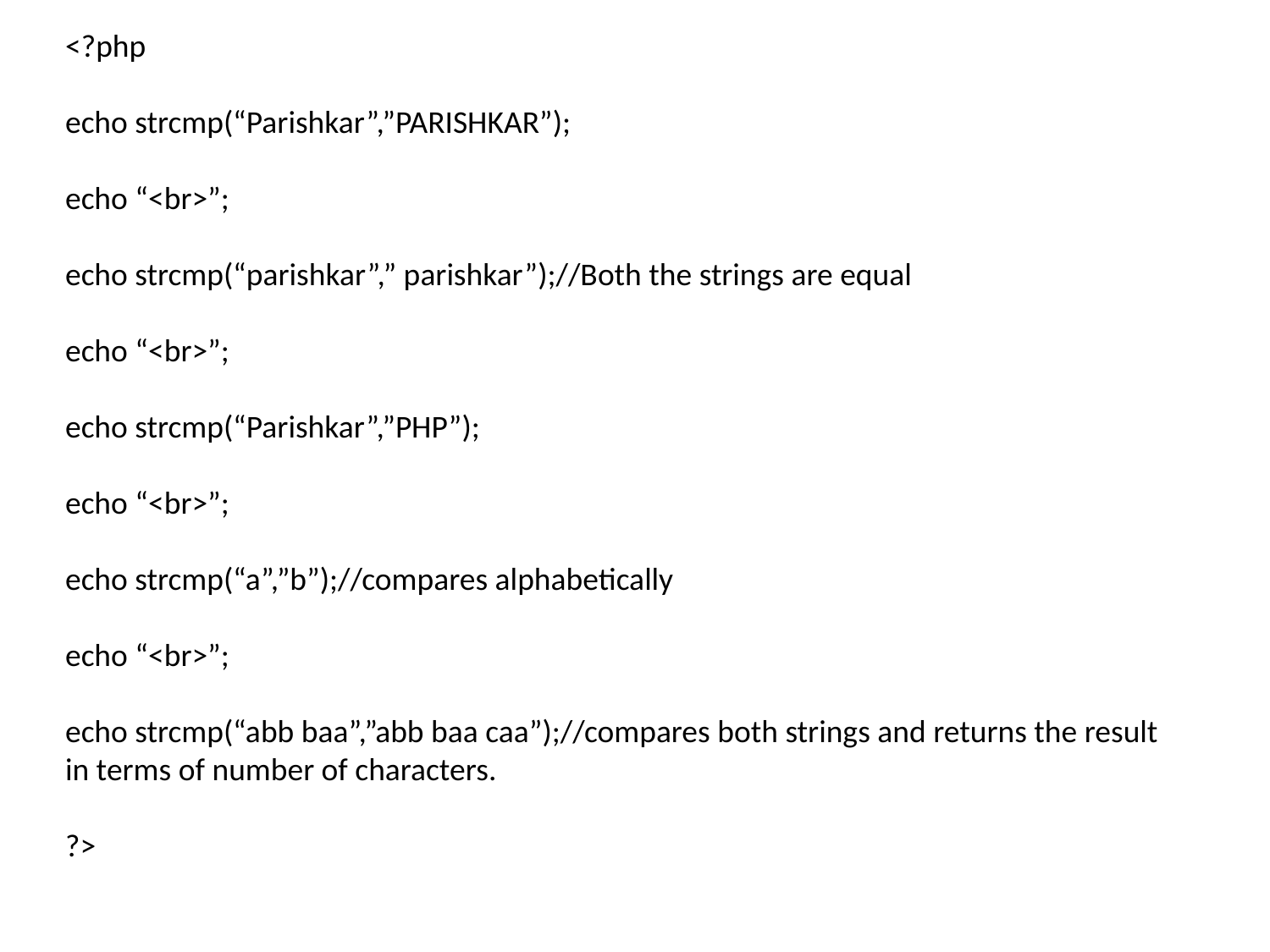

<?php

echo strcmp(“Parishkar”,”PARISHKAR”);

echo “<br>”;

echo strcmp(“parishkar”,” parishkar”);//Both the strings are equal

echo “<br>”;

echo strcmp(“Parishkar”,”PHP”);

echo “<br>”;

echo strcmp(“a”,”b”);//compares alphabetically

echo “<br>”;

echo strcmp(“abb baa”,”abb baa caa”);//compares both strings and returns the result in terms of number of characters.

?>